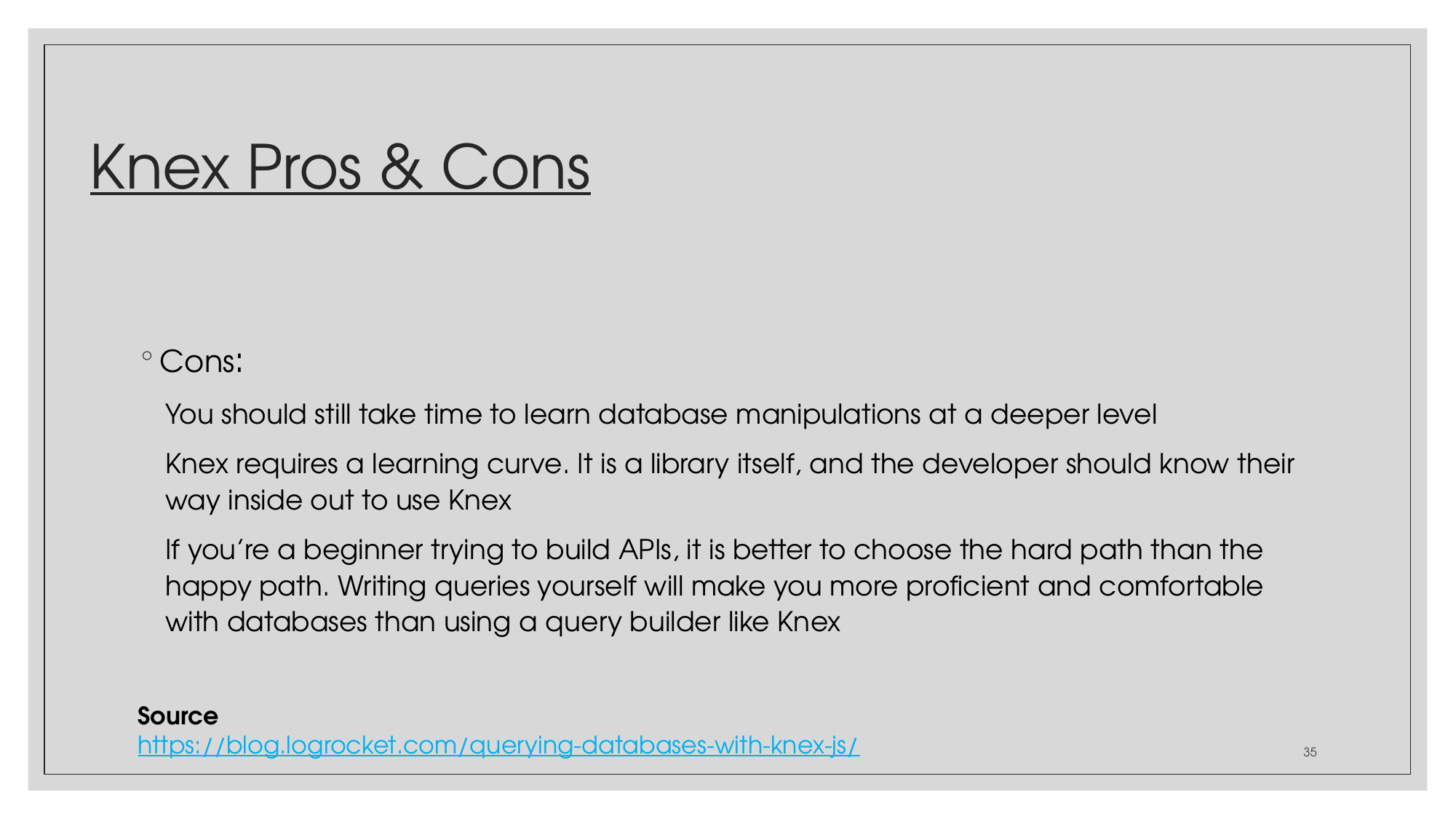

# Knex Pros & Cons
Cons:
You should still take time to learn database manipulations at a deeper level
Knex requires a learning curve. It is a library itself, and the developer should know their way inside out to use Knex
If you’re a beginner trying to build APIs, it is better to choose the hard path than the happy path. Writing queries yourself will make you more proficient and comfortable with databases than using a query builder like Knex
Source
https://blog.logrocket.com/querying-databases-with-knex-js/
35